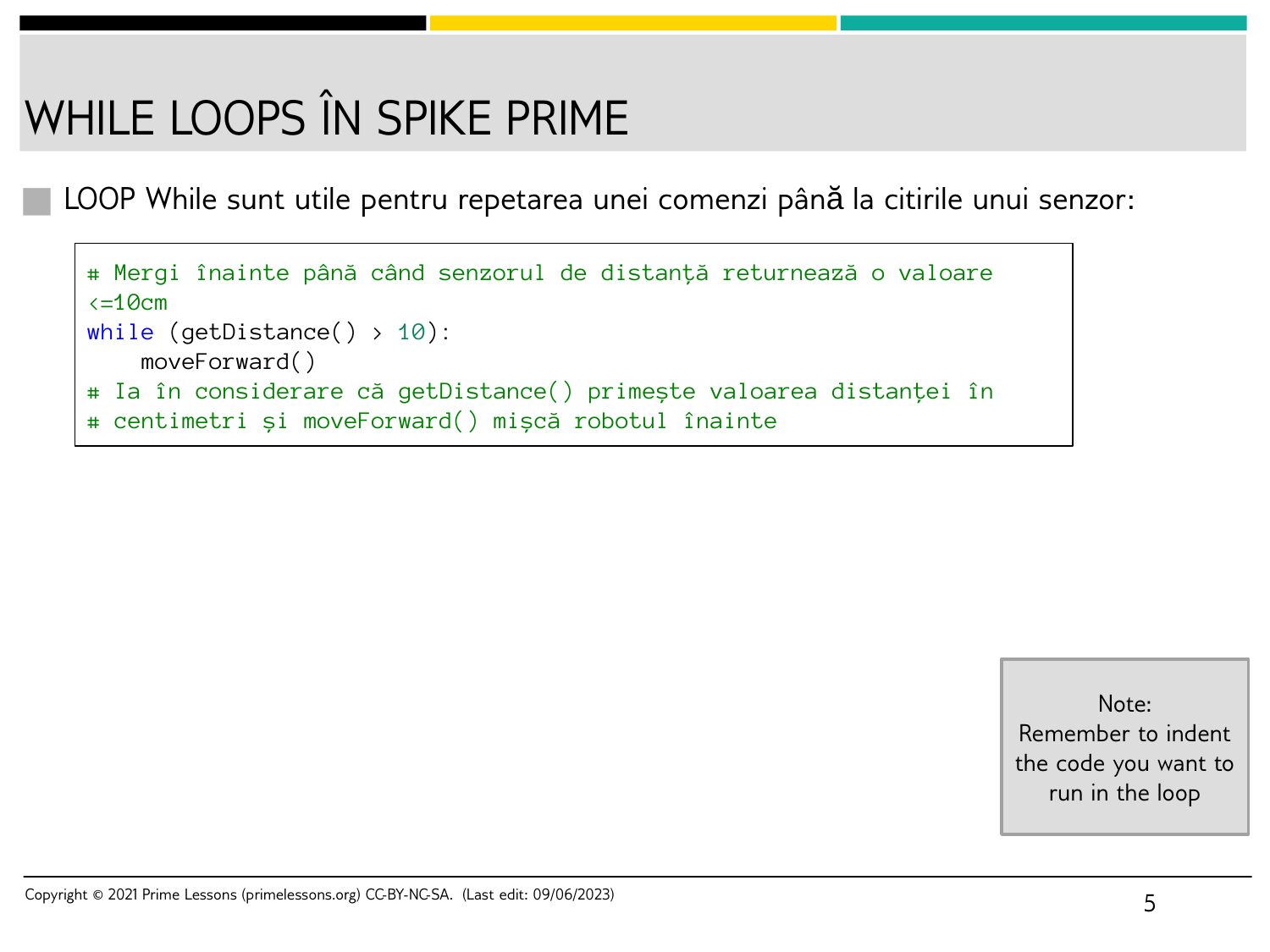

# WHILE LOOPS ÎN SPIKE PRIME
LOOP While sunt utile pentru repetarea unei comenzi până la citirile unui senzor:

# Mergi înainte până când senzorul de distanță returnează o valoare <=10cm
while (getDistance() > 10):
    moveForward()
# Ia în considerare că getDistance() primește valoarea distanței în
# centimetri și moveForward() mișcă robotul înainte
Note:
Remember to indent the code you want to run in the loop
5
Copyright © 2021 Prime Lessons (primelessons.org) CC-BY-NC-SA.  (Last edit: 09/06/2023)